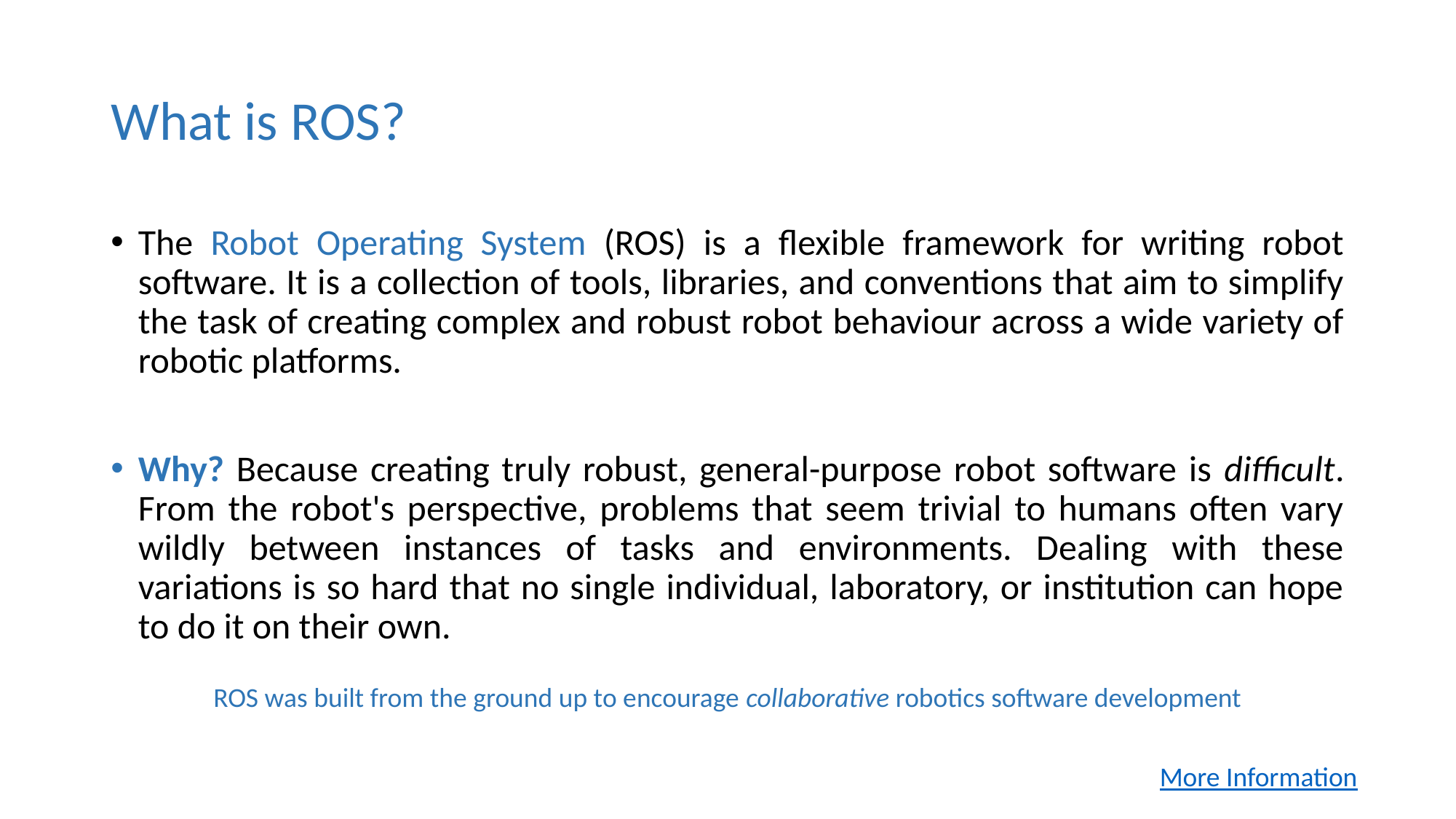

# What is ROS?
The Robot Operating System (ROS) is a flexible framework for writing robot software. It is a collection of tools, libraries, and conventions that aim to simplify the task of creating complex and robust robot behaviour across a wide variety of robotic platforms.

Why? Because creating truly robust, general-purpose robot software is difficult. From the robot's perspective, problems that seem trivial to humans often vary wildly between instances of tasks and environments. Dealing with these variations is so hard that no single individual, laboratory, or institution can hope to do it on their own.
ROS was built from the ground up to encourage collaborative robotics software development
More Information